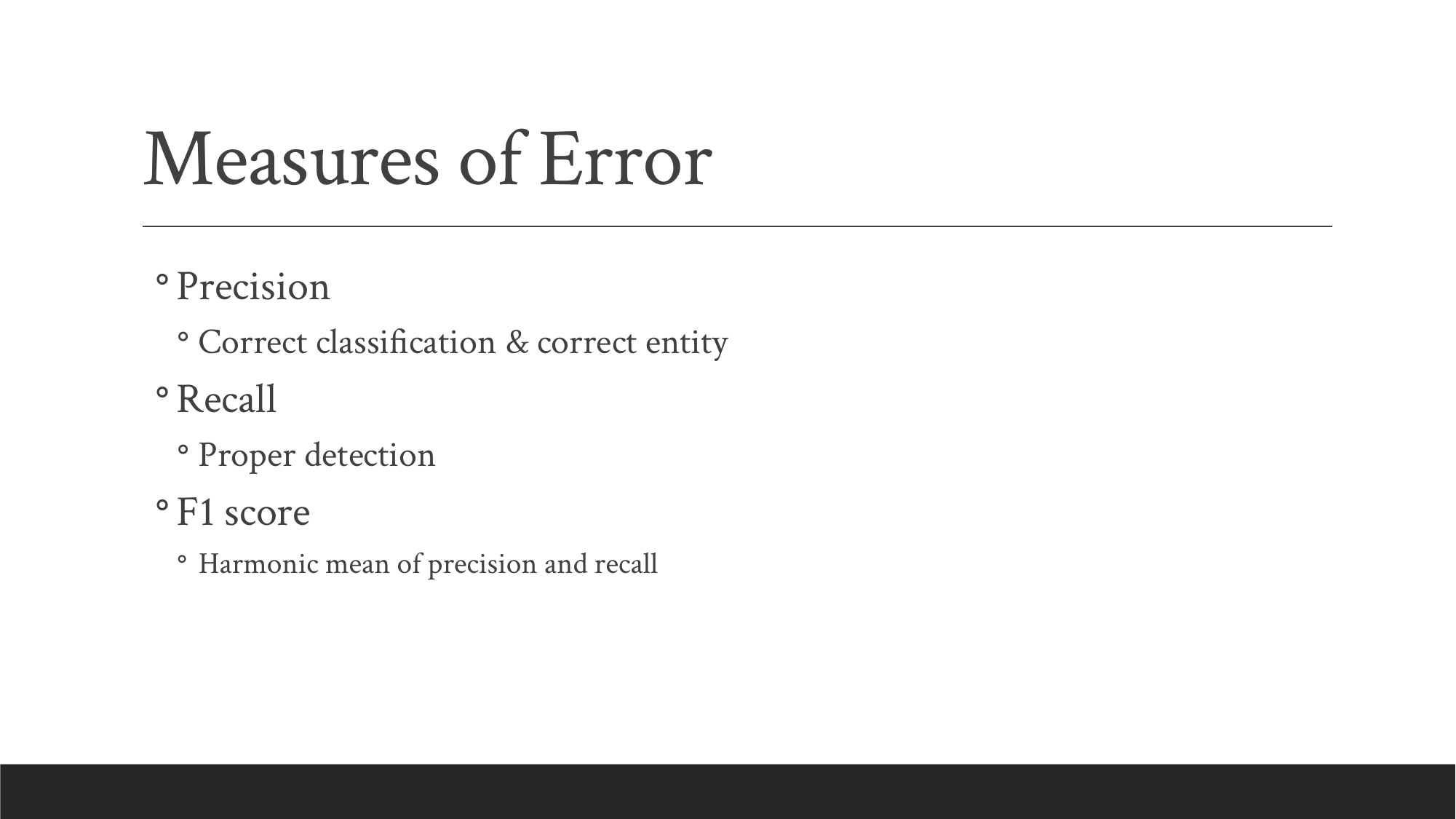

# Measures of Error
Precision
Correct classification & correct entity
Recall
Proper detection
F1 score
Harmonic mean of precision and recall